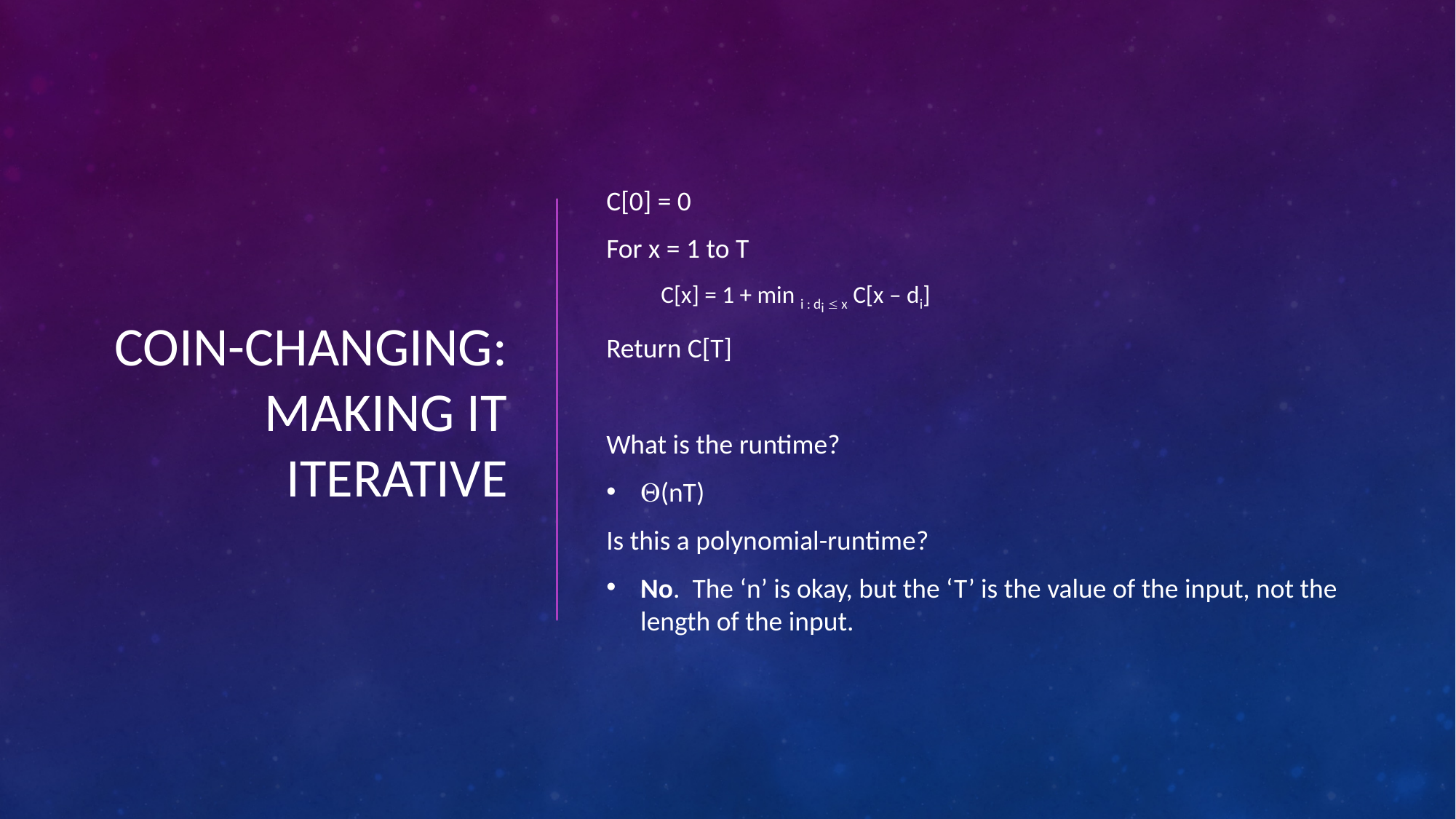

# Coin-changing: Making it iterative
C[0] = 0
For x = 1 to T
C[x] = 1 + min i : di ≤ x C[x – di]
Return C[T]

What is the runtime?
Θ(nT)
Is this a polynomial-runtime?
No.  The ‘n’ is okay, but the ‘T’ is the value of the input, not the length of the input.